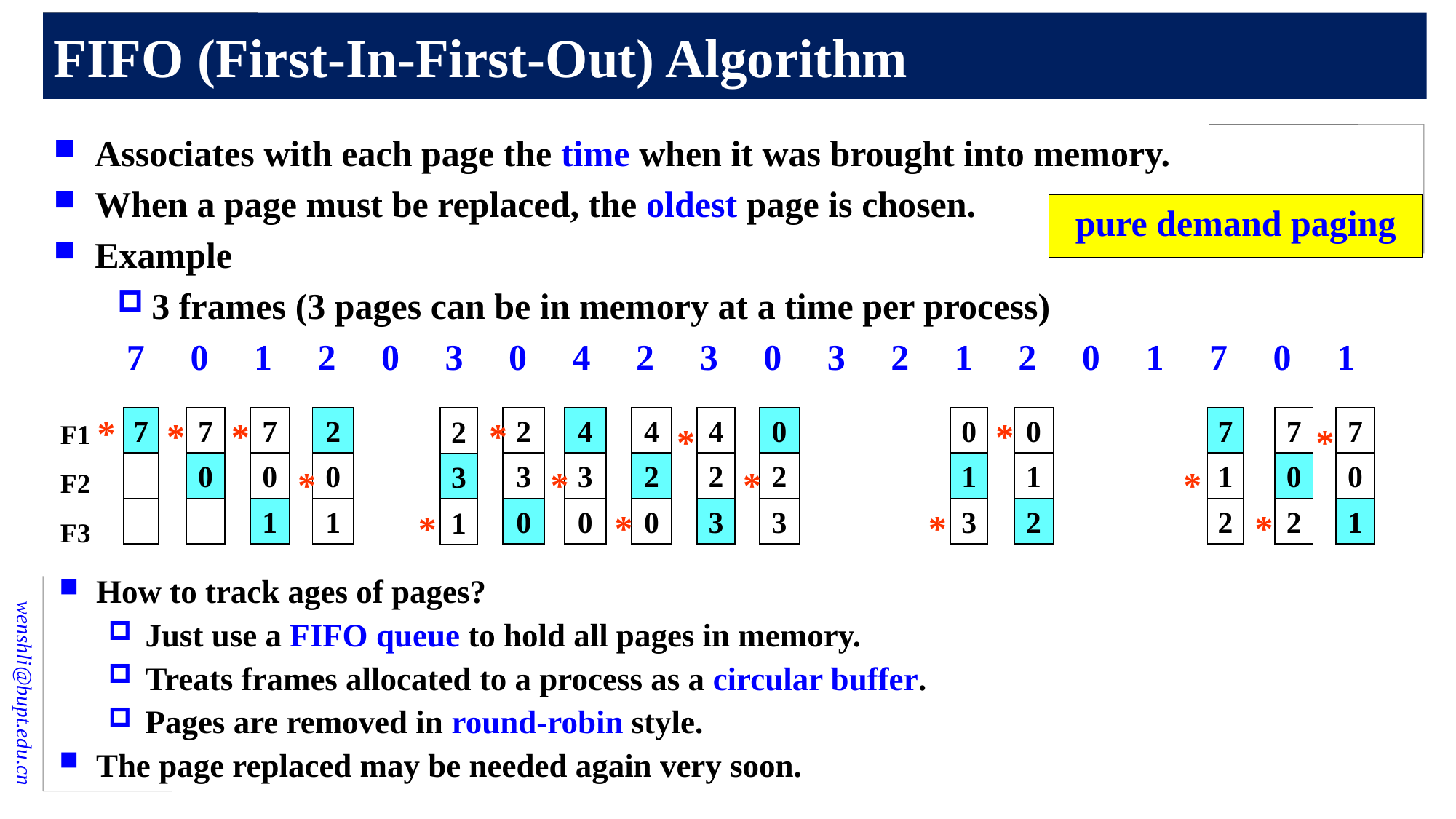

# FIFO (First-In-First-Out) Algorithm
Associates with each page the time when it was brought into memory.
When a page must be replaced, the oldest page is chosen.
Example
3 frames (3 pages can be in memory at a time per process)
        7     0     1     2     0     3     0     4     2     3     0     3     2     1     2     0     1     7     0     1
pure demand paging
F1
F2
F3
*
7

7
0

*
7
0
1
*
2
0
1
*
2
3
0
*
4
3
0
*
4
2
3
*
0
2
3
*
0
1
2
*
7
1
2
*
7
0
1
*
4
2
0
*
0
1
3
*
7
0
2
*
2
3
1
*
How to track ages of pages?
Just use a FIFO queue to hold all pages in memory.
Treats frames allocated to a process as a circular buffer.
Pages are removed in round-robin style.
The page replaced may be needed again very soon.
30